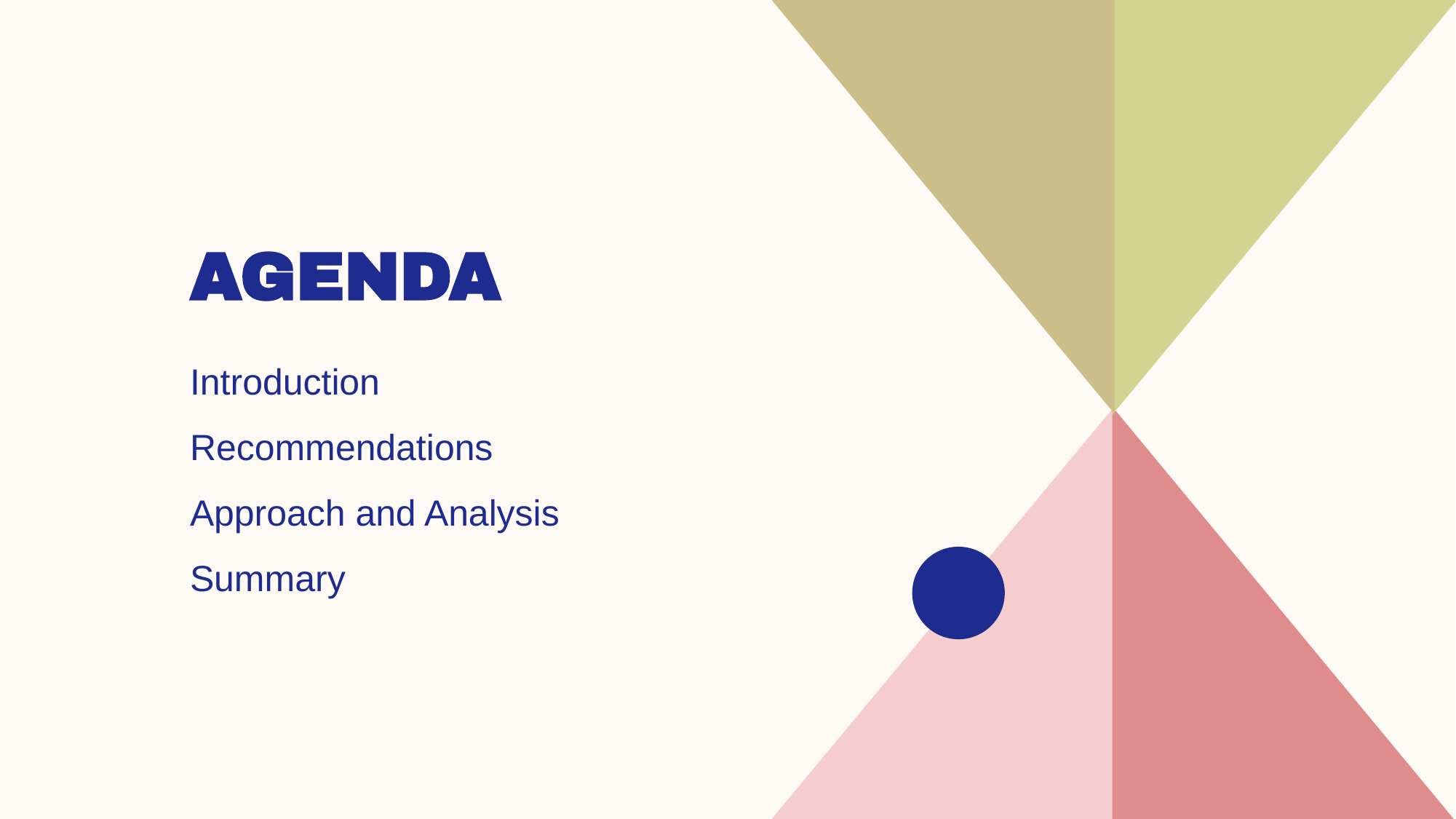

# AGENDA
Introduction​
Recommendations
​Approach and Analysis
​Summary​